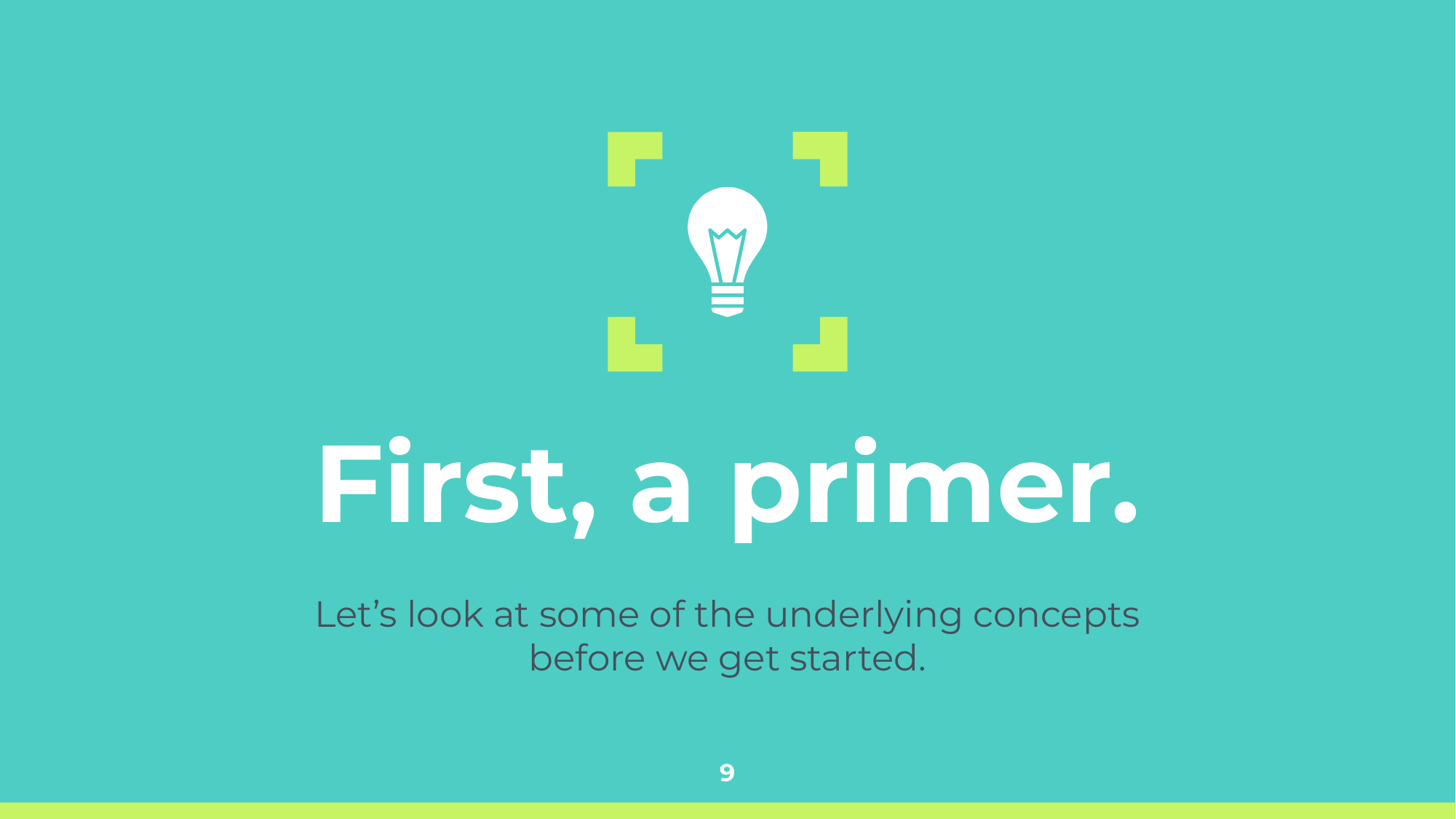

First, a primer.
Let’s look at some of the underlying concepts before we get started.
9